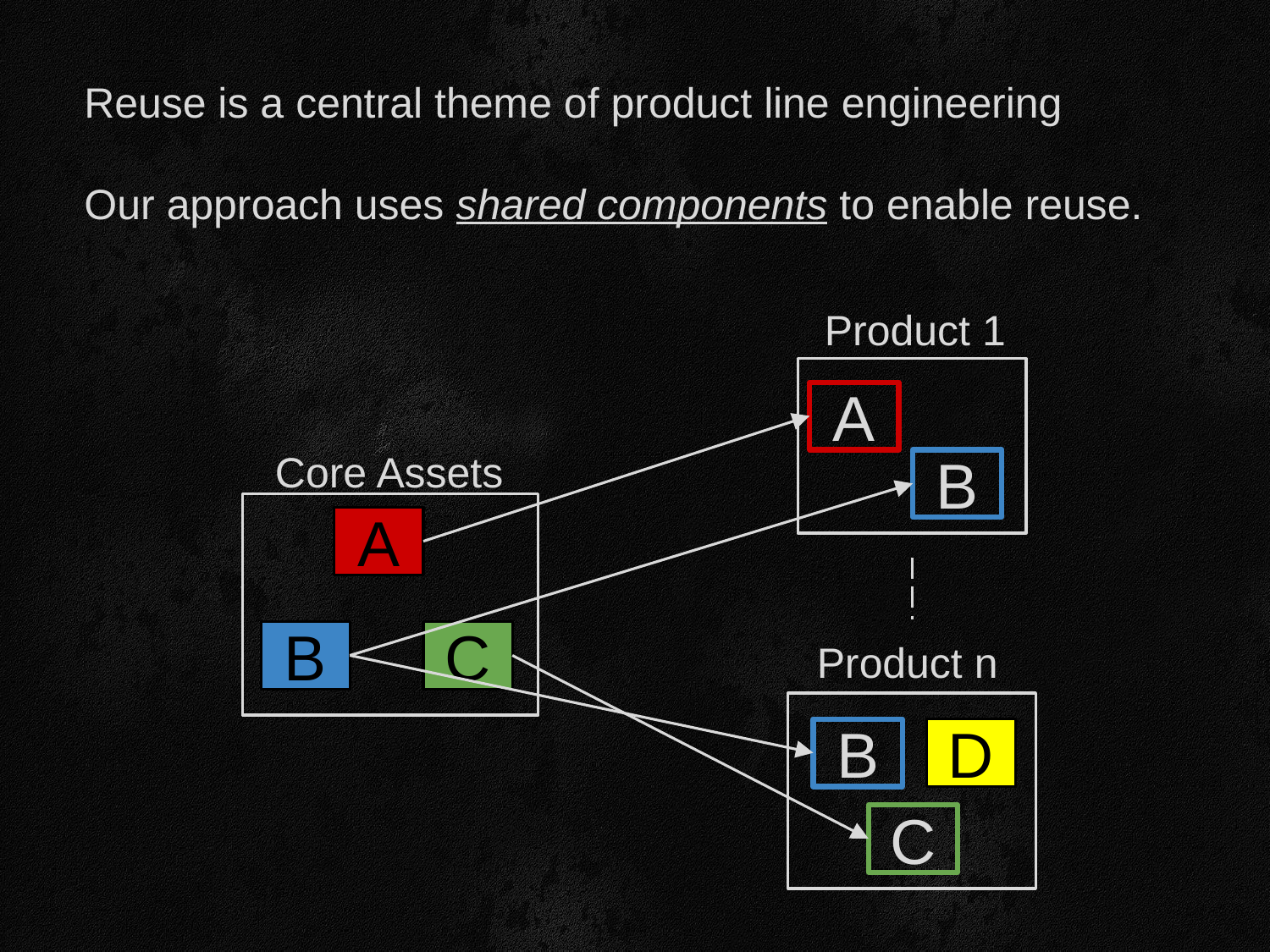

Reuse is a central theme of product line engineering

Our approach uses shared components to enable reuse.
Product 1

A
Core Assets
B

A
B
C
Product n

B
D
C